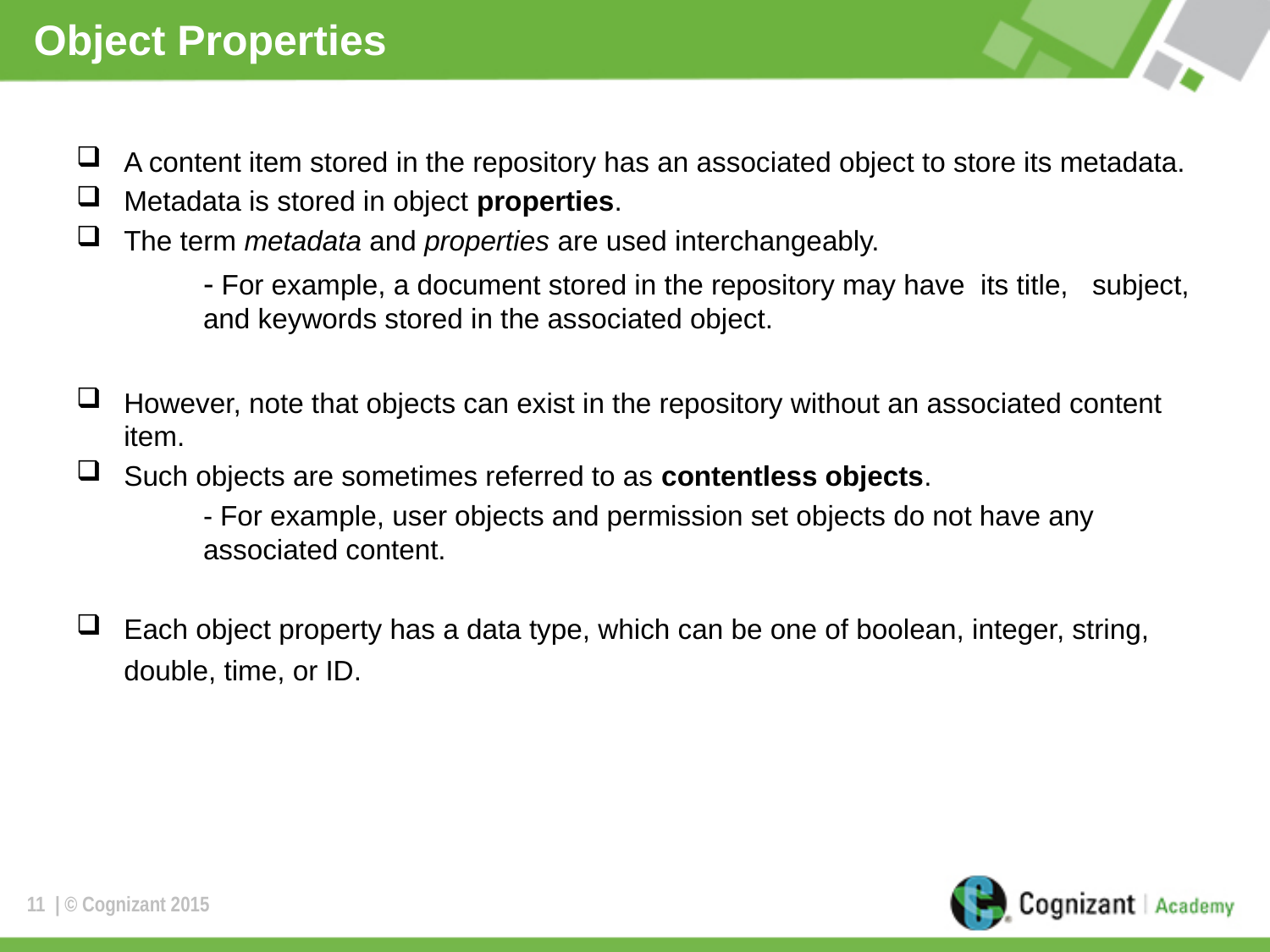

# Object Properties
A content item stored in the repository has an associated object to store its metadata.
Metadata is stored in object properties.
The term metadata and properties are used interchangeably.
 	- For example, a document stored in the repository may have  its title, 	subject, 	and keywords stored in the associated object.

However, note that objects can exist in the repository without an associated content item.
Such objects are sometimes referred to as contentless objects.
	- For example, user objects and permission set objects do not have any 	associated content.

Each object property has a data type, which can be one of boolean, integer, string, double, time, or ID.

11
| © Cognizant 2015